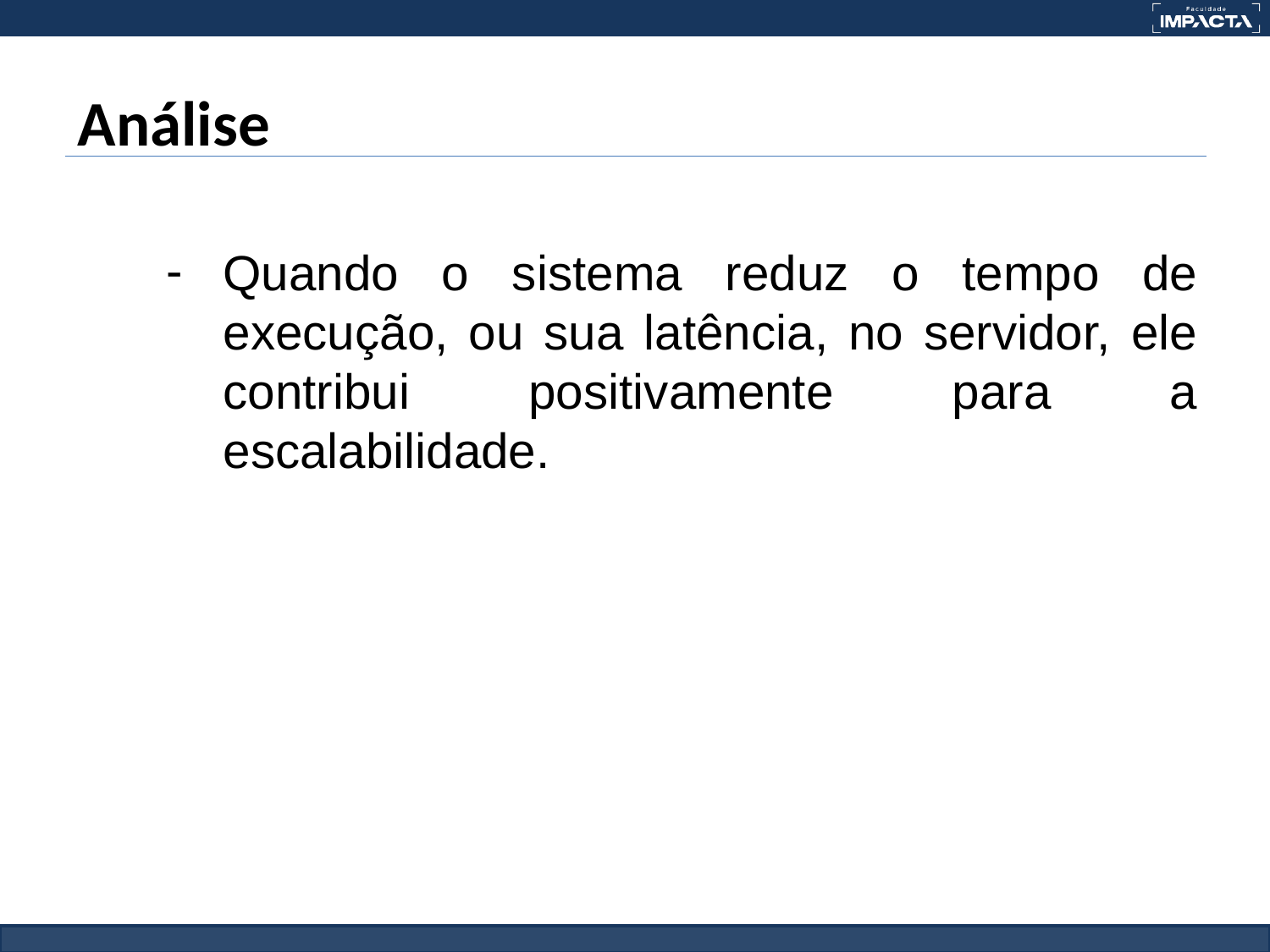

# Análise
Quando o sistema reduz o tempo de execução, ou sua latência, no servidor, ele contribui positivamente para a escalabilidade.